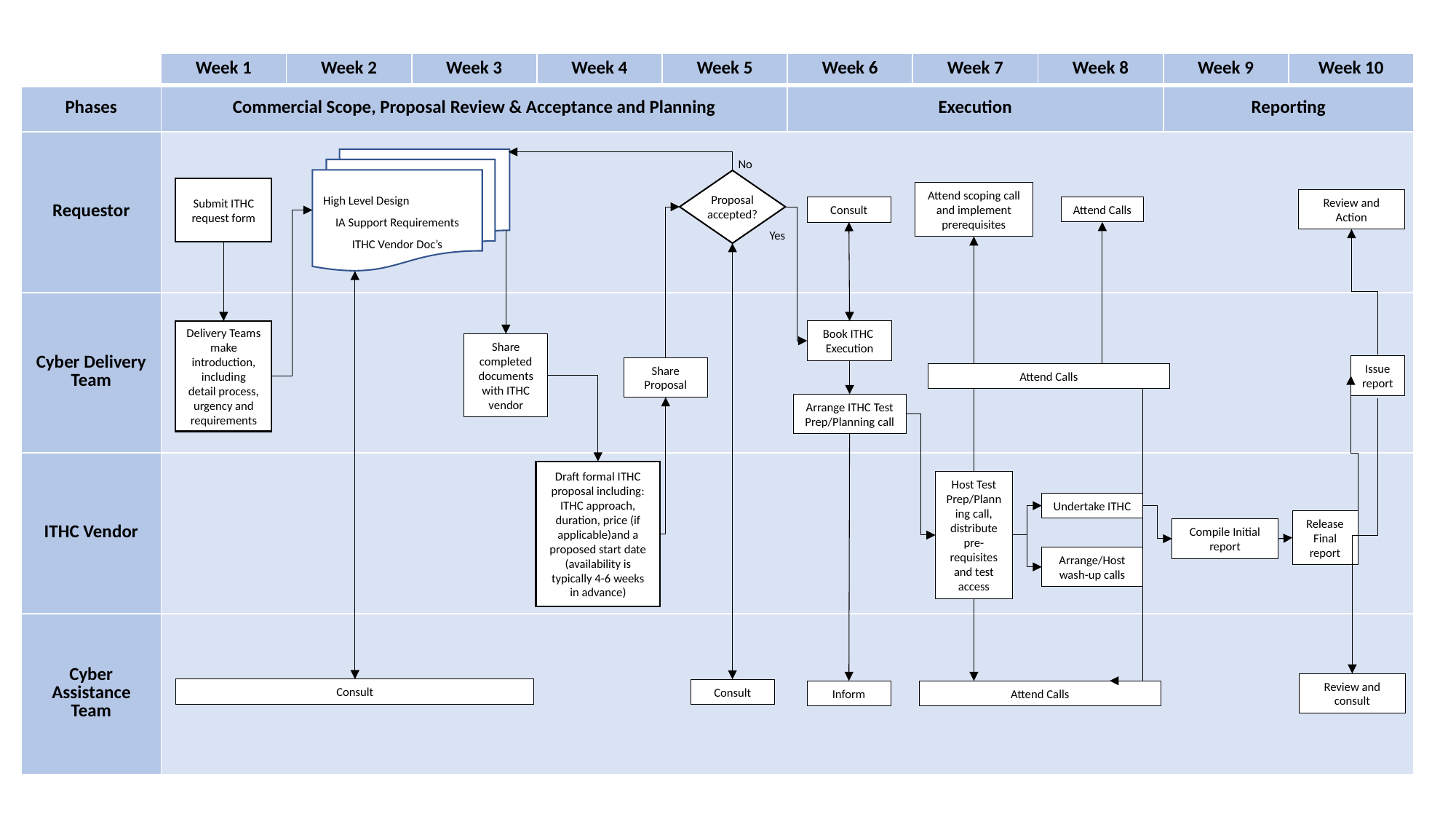

|  | Week 1 | Week 2 | Week 3 | Week 4 | Week 5 | Week 6 | Week 7 | Week 8 | Week 9 | Week 10 |
| --- | --- | --- | --- | --- | --- | --- | --- | --- | --- | --- |
| Phases | Commercial Scope, Proposal Review & Acceptance and Planning |  |  |  |  | Execution |  |  | Reporting |  |
| Requestor |  |  |  |  |  |  |  |  |  |  |
| Cyber Delivery Team |  |  |  |  |  |  |  |  |  |  |
| ITHC Vendor |  |  |  |  |  |  |  |  |  |  |
| Cyber Assistance Team |  |  |  |  |  |  |  |  |  |  |
High Level Design
IA Support Requirements
ITHC Vendor Doc’s
No

Submit ITHC request form
Attend scoping call and implement prerequisites
Proposal accepted?
Review and Action
Attend Calls
Consult
Yes
Delivery Teams make introduction, including detail process, urgency and requirements
Book ITHC  Execution
Share completed documents with ITHC vendor
Issue report
Share Proposal
Attend Calls
Arrange ITHC Test Prep/Planning call
Draft formal ITHC proposal including:
ITHC approach, duration, price (if applicable)and a proposed start date
(availability is typically 4-6 weeks in advance)
Host Test Prep/Planning call, distribute pre-requisites and test access
Undertake ITHC
Release Final report
Compile Initial report
Arrange/Host wash-up calls
Review and consult
Consult
Consult
Inform
Attend Calls